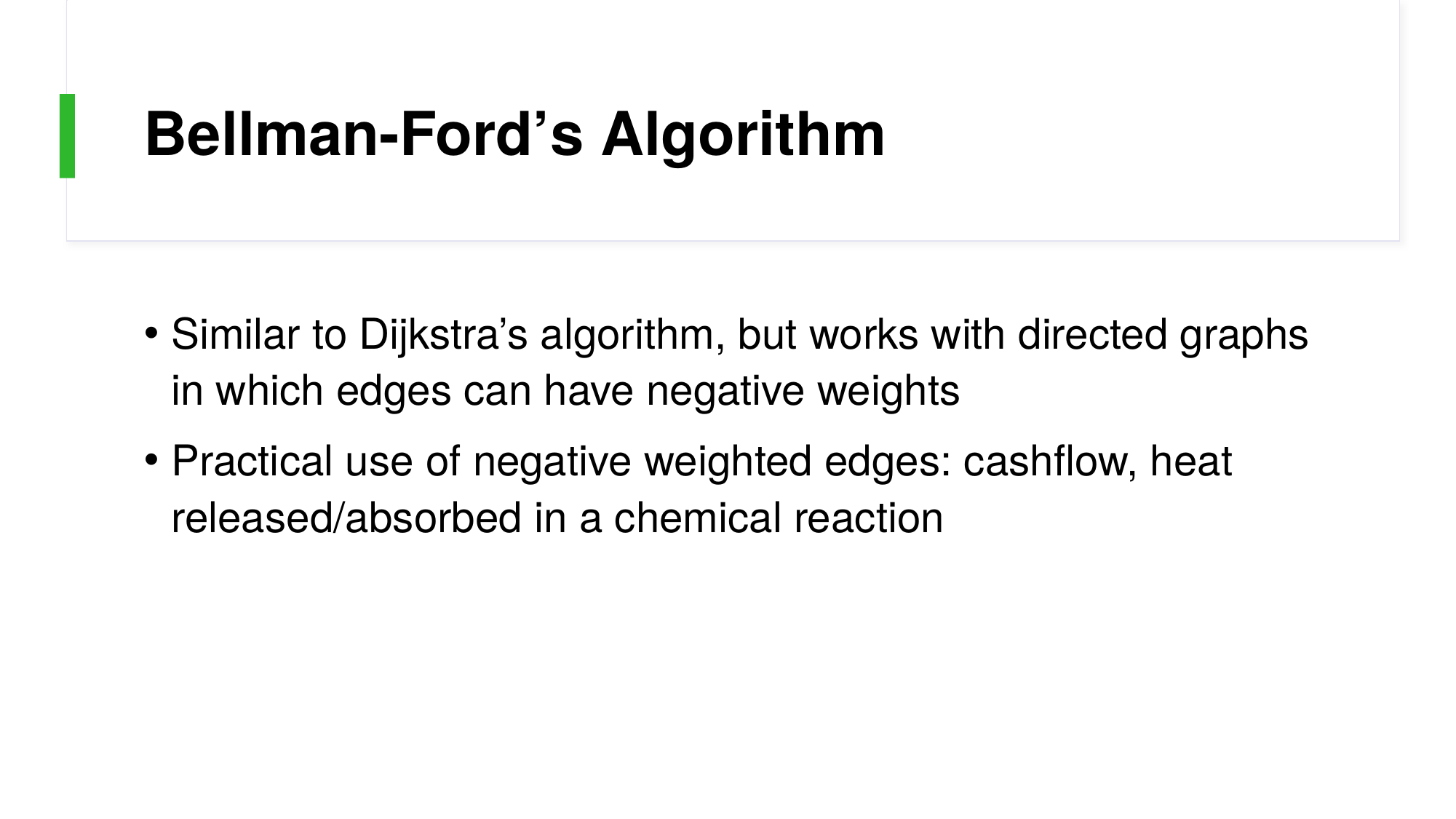

# Bellman-Ford’s Algorithm
Similar to Dijkstra’s algorithm, but works with directed graphs in which edges can have negative weights
Practical use of negative weighted edges: cashflow, heat released/absorbed in a chemical reaction